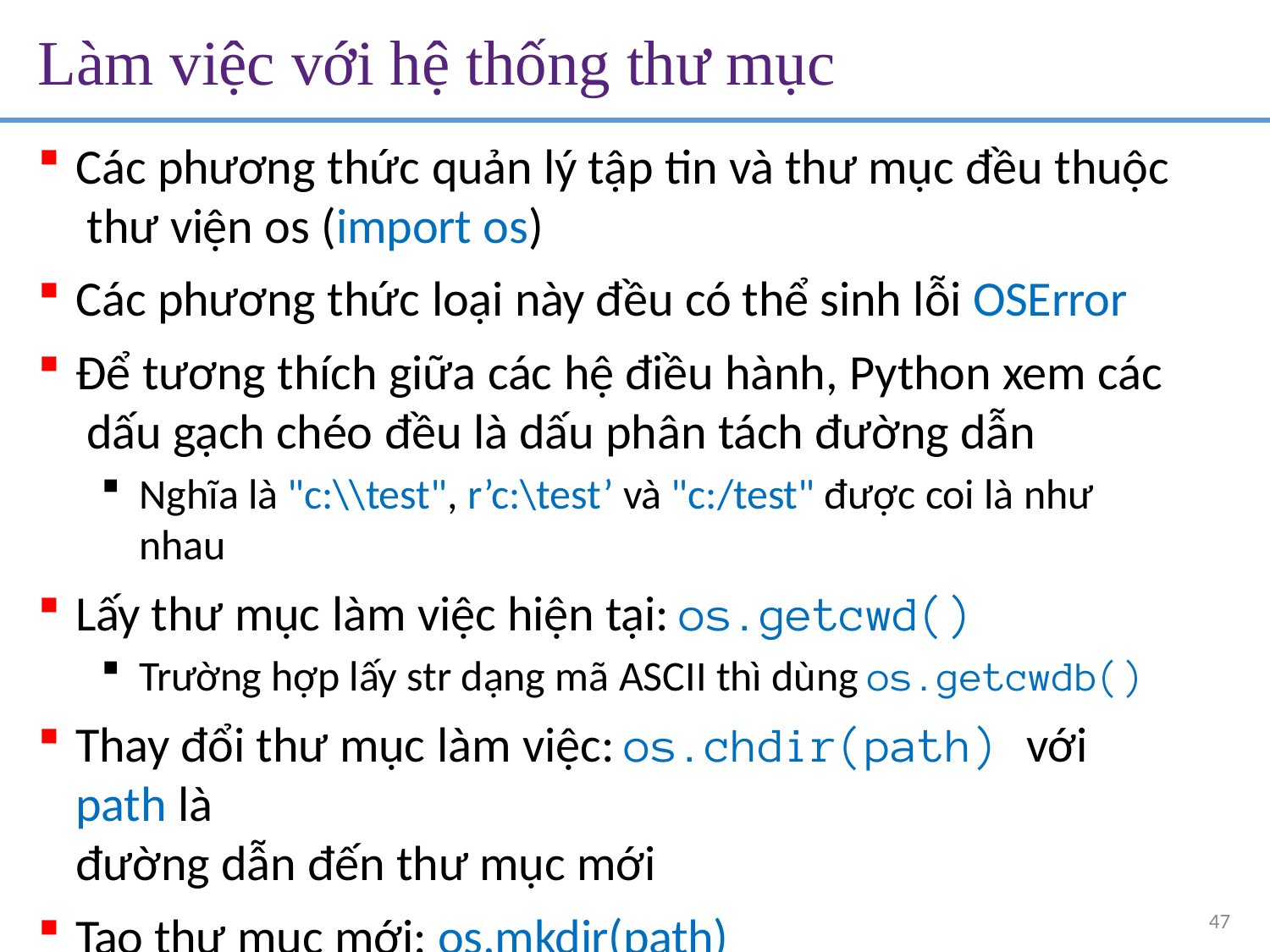

# Làm việc với hệ thống thư mục
Các phương thức quản lý tập tin và thư mục đều thuộc  thư viện os (import os)
Các phương thức loại này đều có thể sinh lỗi OSError
Để tương thích giữa các hệ điều hành, Python xem các  dấu gạch chéo đều là dấu phân tách đường dẫn
Nghĩa là "c:\\test", r’c:\test’ và "c:/test" được coi là như nhau
Lấy thư mục làm việc hiện tại: os.getcwd()
Trường hợp lấy str dạng mã ASCII thì dùng os.getcwdb()
Thay đổi thư mục làm việc: os.chdir(path) với path là
đường dẫn đến thư mục mới
Tạo thư mục mới: os.mkdir(path)

47